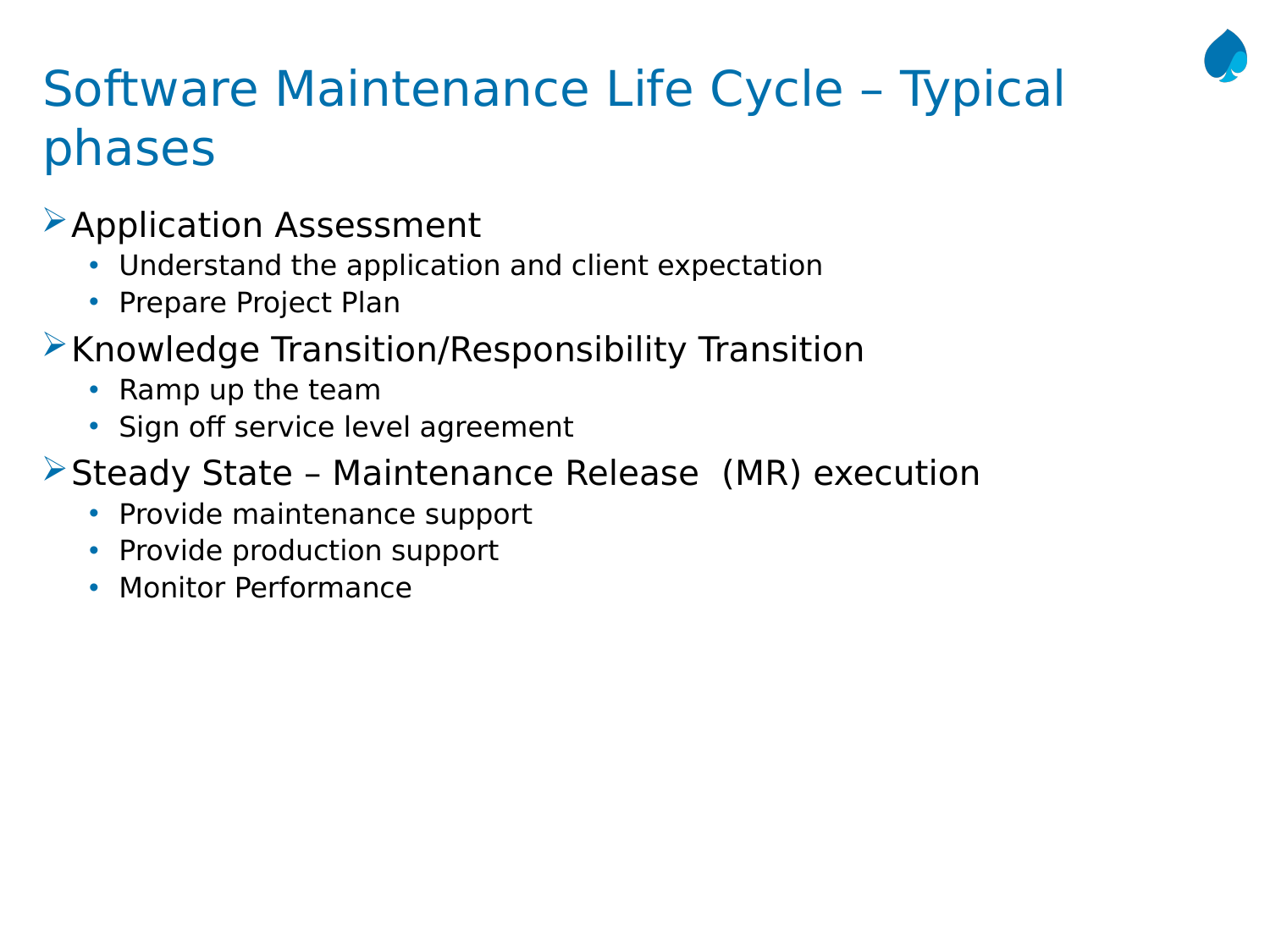

# Software Maintenance Life Cycle – Typical  phases
Application Assessment
Understand the application and client expectation
Prepare Project Plan
Knowledge Transition/Responsibility Transition
Ramp up the team
Sign off service level agreement
Steady State – Maintenance Release  (MR) execution
Provide maintenance support
Provide production support
Monitor Performance